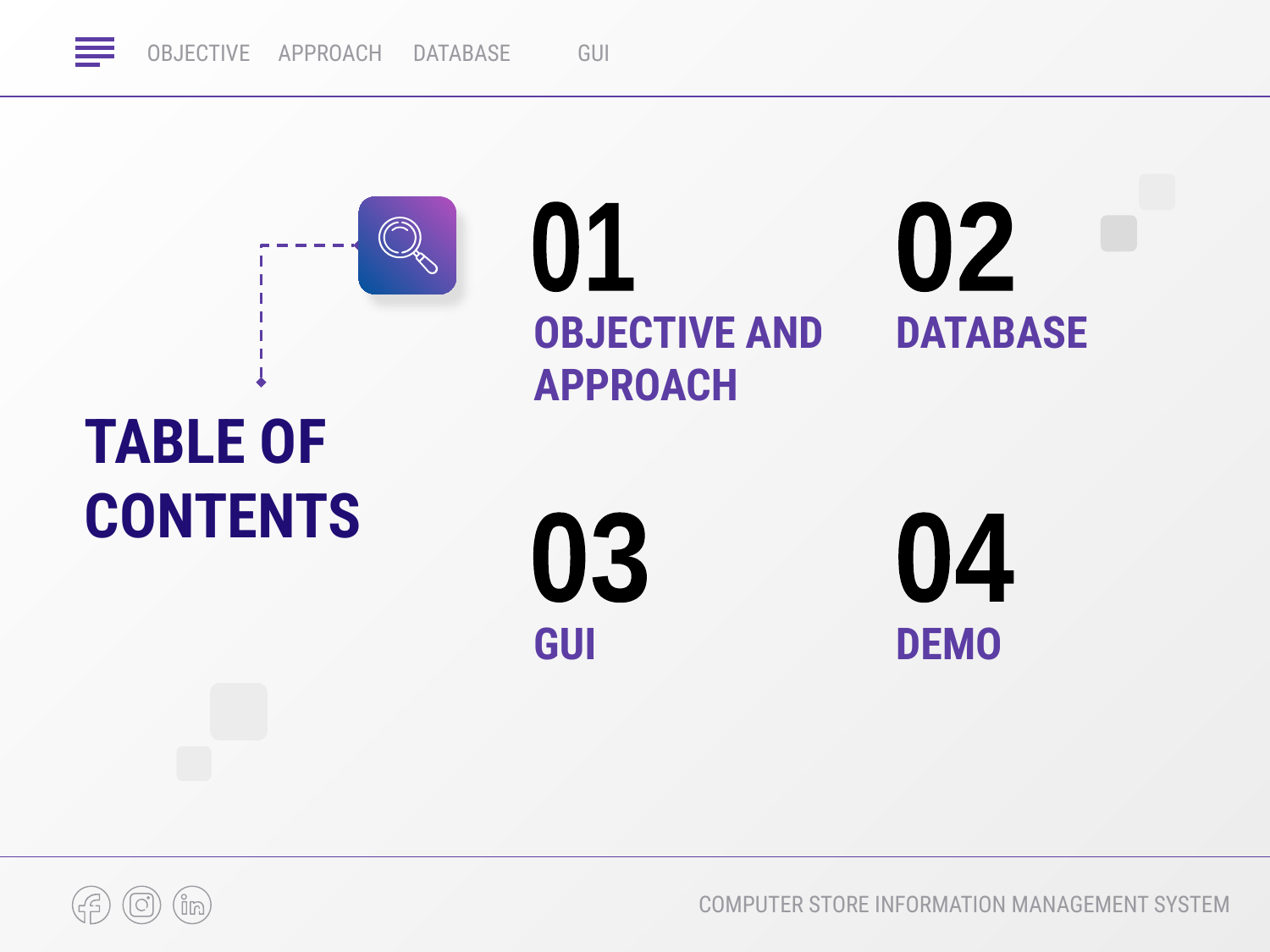

OBJECTIVE
APPROACH
DATABASE
GUI

01
02

DATABASE
# OBJECTIVE AND APPROACH
TABLE OF CONTENTS
03
04
GUI
DEMO

COMPUTER STORE INFORMATION MANAGEMENT SYSTEM